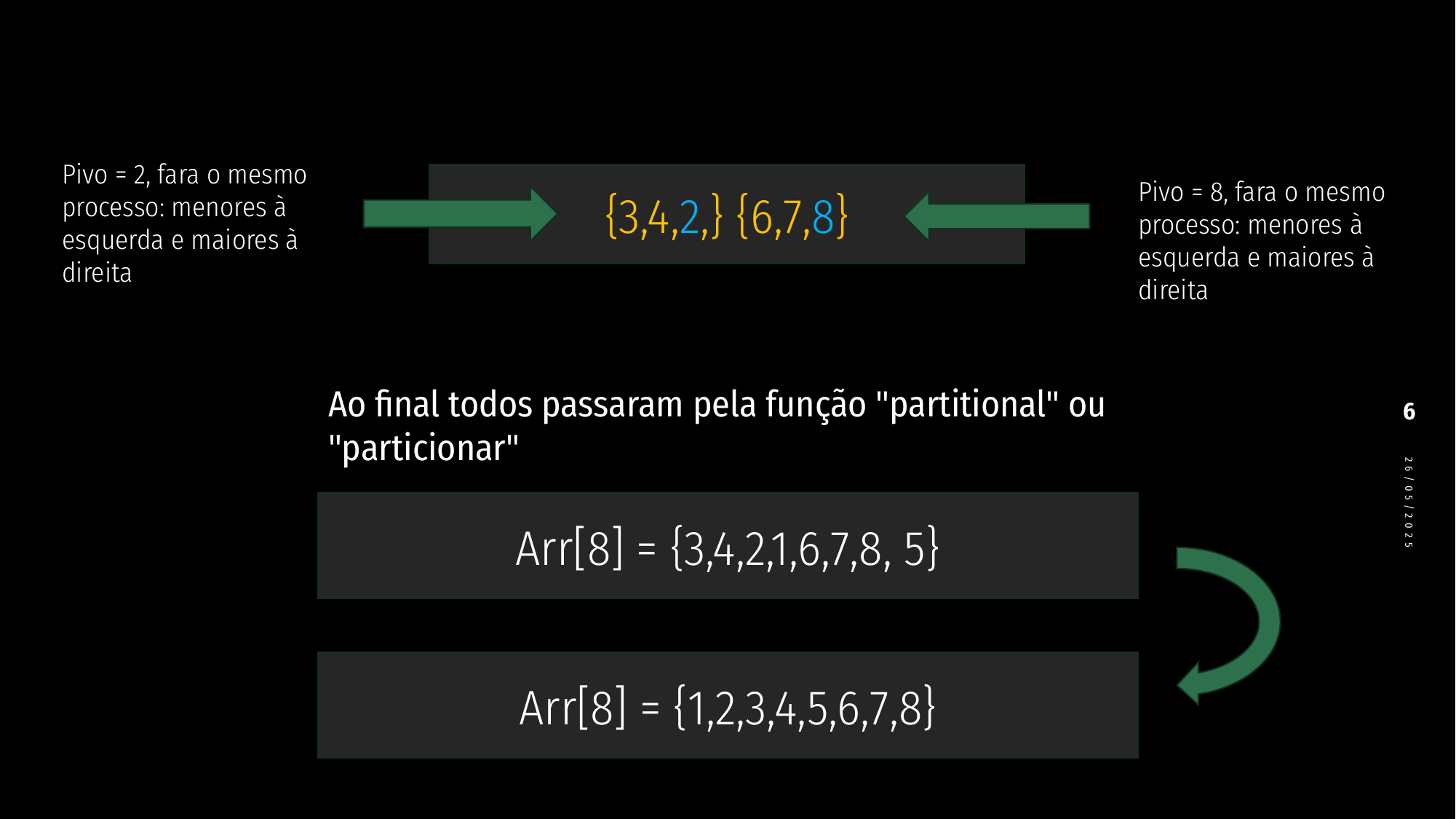

Pivo = 2, fara o mesmo processo: menores à esquerda e maiores à direita
{3,4,2,} {6,7,8}
Pivo = 8, fara o mesmo processo: menores à esquerda e maiores à direita

Ao final todos passaram pela função "partitional" ou "particionar"
6
Arr[8] = {3,4,2,1,6,7,8, 5}

26/05/2025
Arr[8] = {1,2,3,4,5,6,7,8}